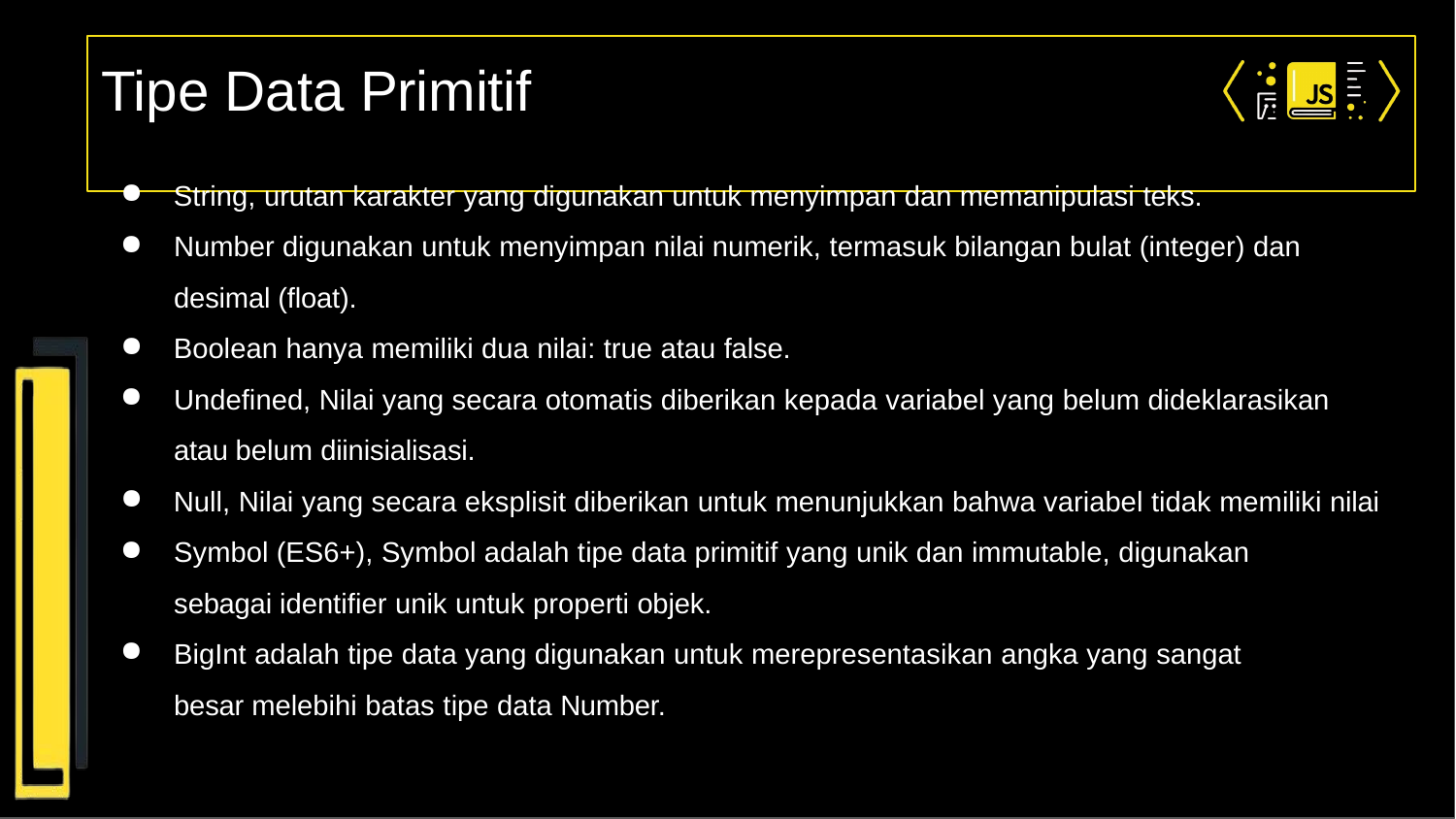

# Tipe Data Primitif
String, urutan karakter yang digunakan untuk menyimpan dan memanipulasi teks.
Number digunakan untuk menyimpan nilai numerik, termasuk bilangan bulat (integer) dan desimal (float).
Boolean hanya memiliki dua nilai: true atau false.
Undefined, Nilai yang secara otomatis diberikan kepada variabel yang belum dideklarasikan atau belum diinisialisasi.
Null, Nilai yang secara eksplisit diberikan untuk menunjukkan bahwa variabel tidak memiliki nilai
Symbol (ES6+), Symbol adalah tipe data primitif yang unik dan immutable, digunakan sebagai identifier unik untuk properti objek.
BigInt adalah tipe data yang digunakan untuk merepresentasikan angka yang sangat besar melebihi batas tipe data Number.